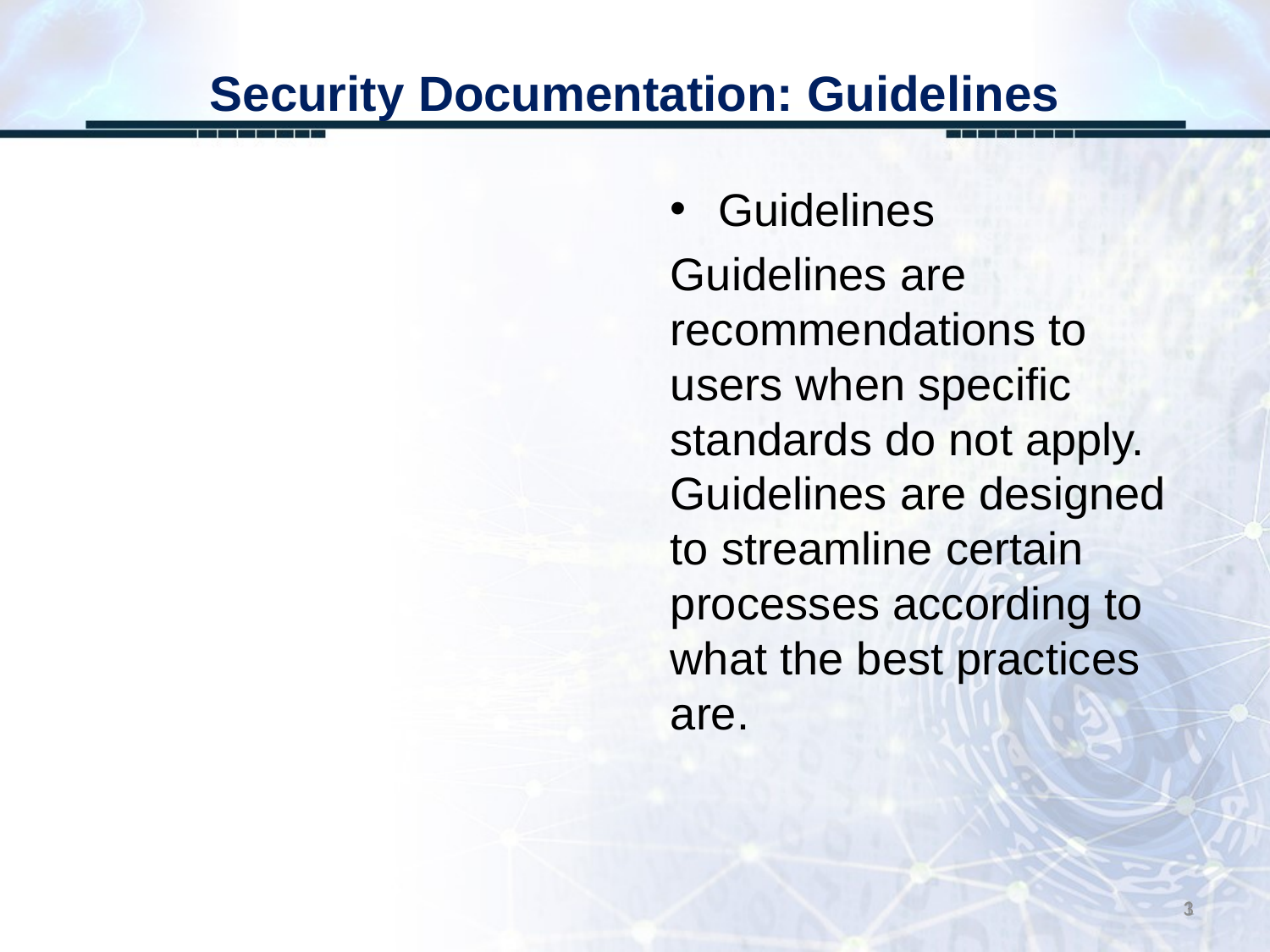

# Security Documentation: Guidelines
Guidelines
Guidelines are recommendations to users when specific standards do not apply.  Guidelines are designed to streamline certain processes according to what the best practices are.
3